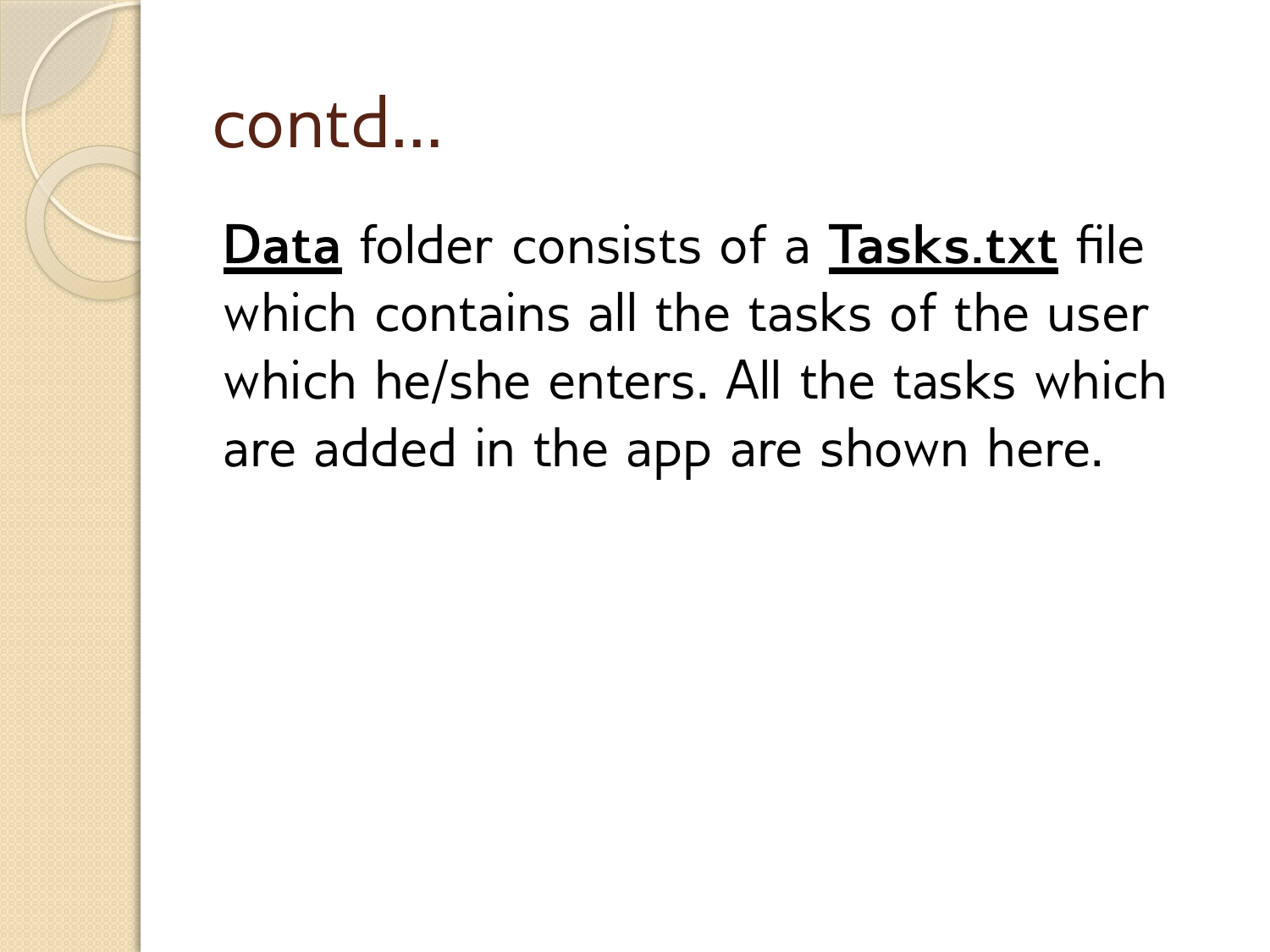

# contd…
Data folder consists of a Tasks.txt file which contains all the tasks of the user which he/she enters. All the tasks which are added in the app are shown here.